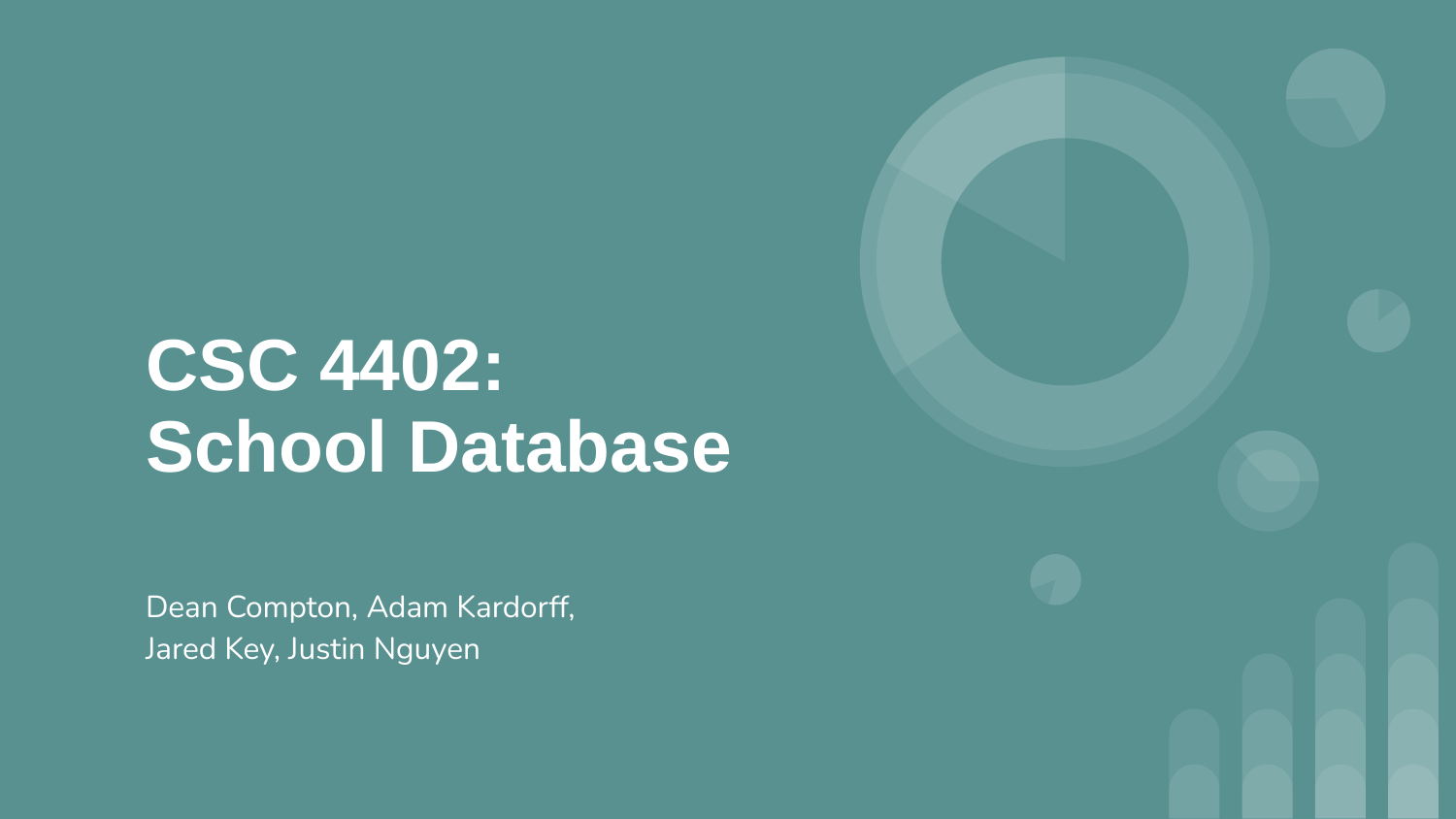

# CSC 4402:
School Database
Dean Compton, Adam Kardorff, Jared Key, Justin Nguyen